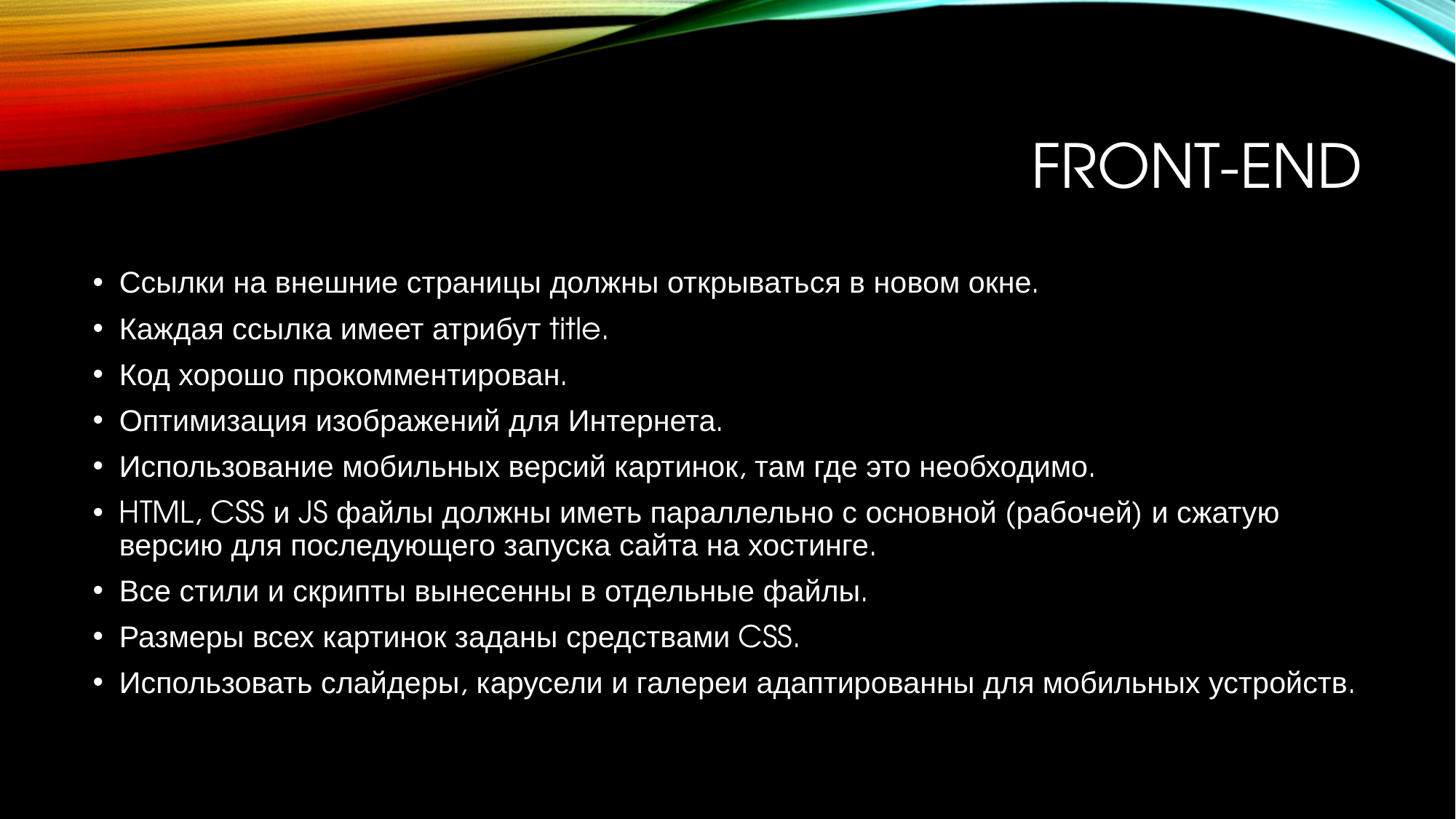

# Front-end
Ссылки на внешние страницы должны открываться в новом окне.
Каждая ссылка имеет атрибут title.
Код хорошо прокомментирован.
Оптимизация изображений для Интернета.
Использование мобильных версий картинок, там где это необходимо.
HTML, CSS и JS файлы должны иметь параллельно с основной (рабочей) и сжатую версию для последующего запуска сайта на хостинге.
Все стили и скрипты вынесенны в отдельные файлы.
Размеры всех картинок заданы средствами CSS.
Использовать слайдеры, карусели и галереи адаптированны для мобильных устройств.